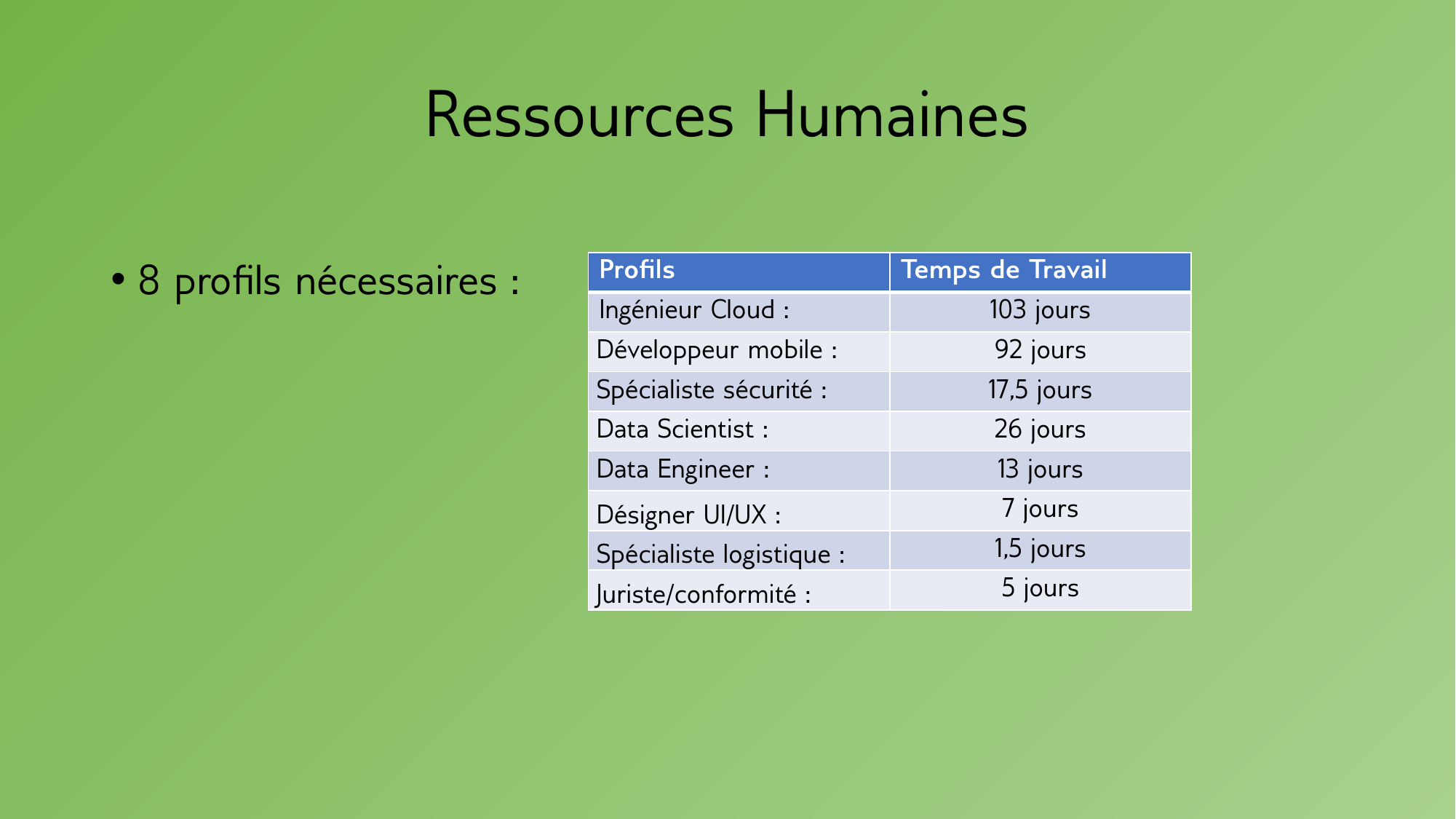

# Ressources Humaines
8 profils nécessaires :

| Profils | Temps de Travail |
| --- | --- |
| Ingénieur Cloud : | 103 jours |
| Développeur mobile : | 92 jours |
| Spécialiste sécurité : | 17,5 jours |
| Data Scientist : | 26 jours |
| Data Engineer : | 13 jours |
| Désigner UI/UX : | 7 jours |
| Spécialiste logistique : | 1,5 jours |
| Juriste/conformité : | 5 jours |